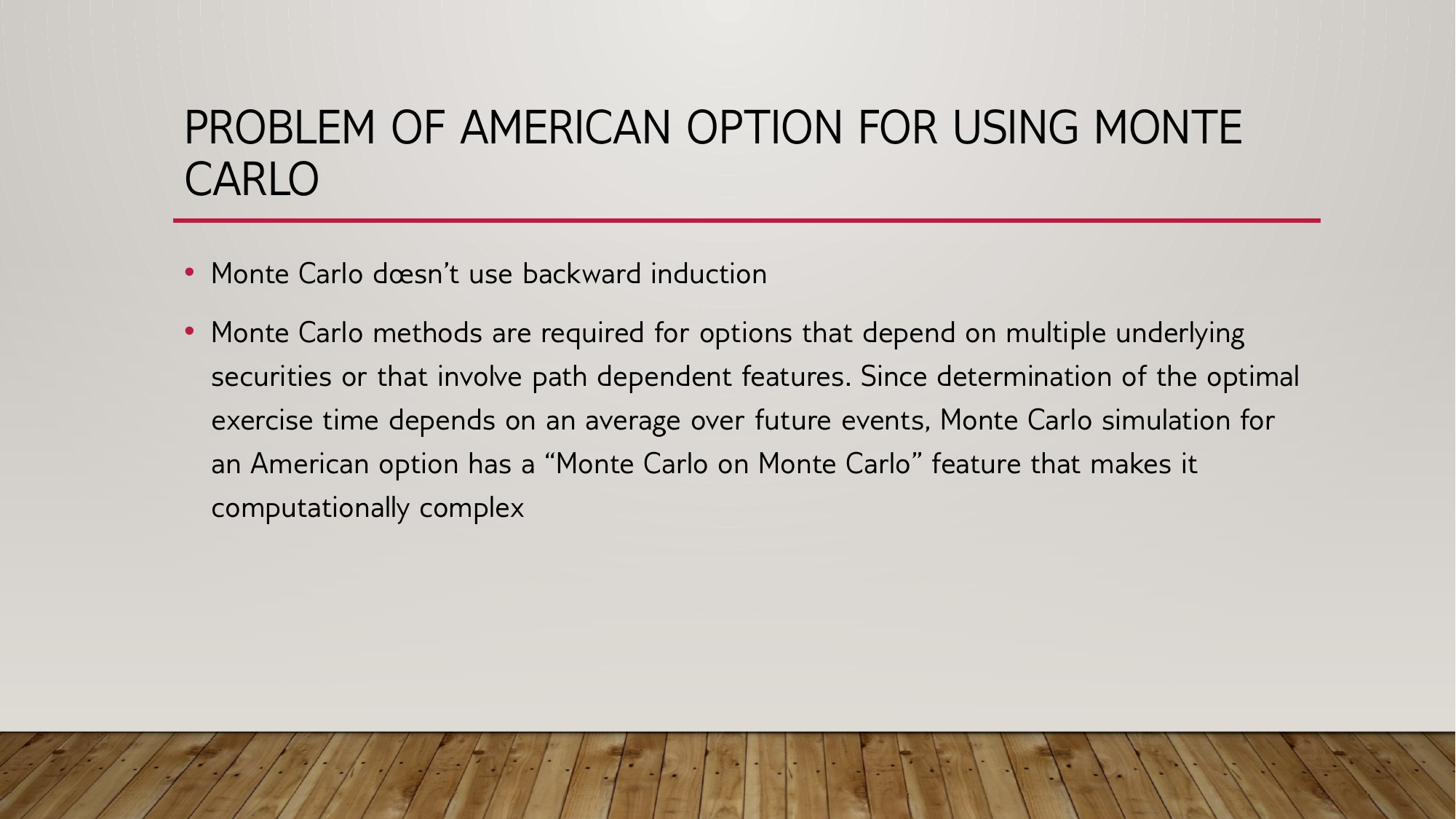

# Problem of American option for using Monte Carlo
Monte Carlo doesn’t use backward induction
Monte Carlo methods are required for options that depend on multiple underlying securities or that involve path dependent features. Since determination of the optimal exercise time depends on an average over future events, Monte Carlo simulation for an American option has a “Monte Carlo on Monte Carlo” feature that makes it computationally complex